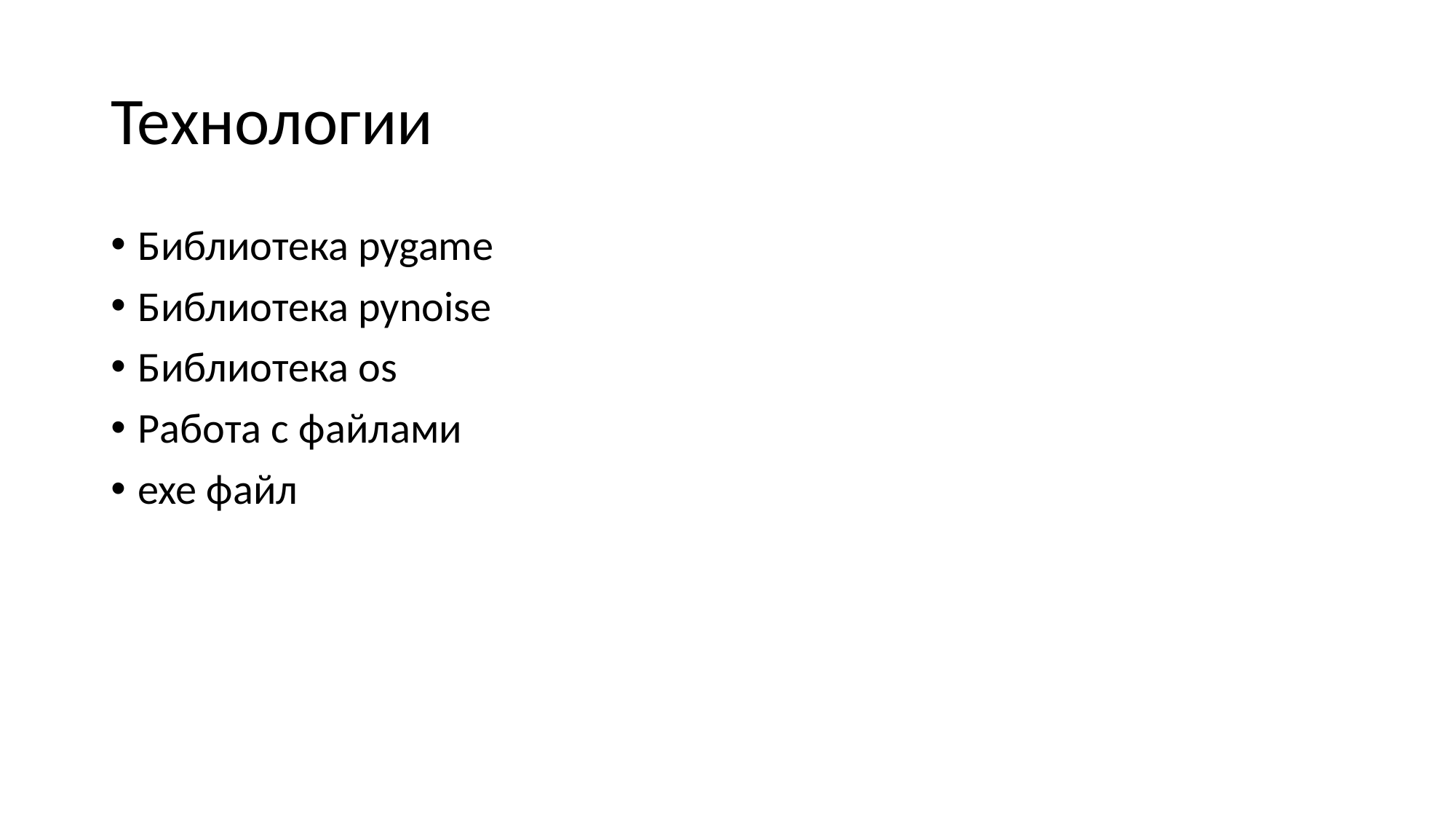

# Технологии
Библиотека pygame
Библиотека pynoise
Библиотека os
Работа с файлами
exe файл